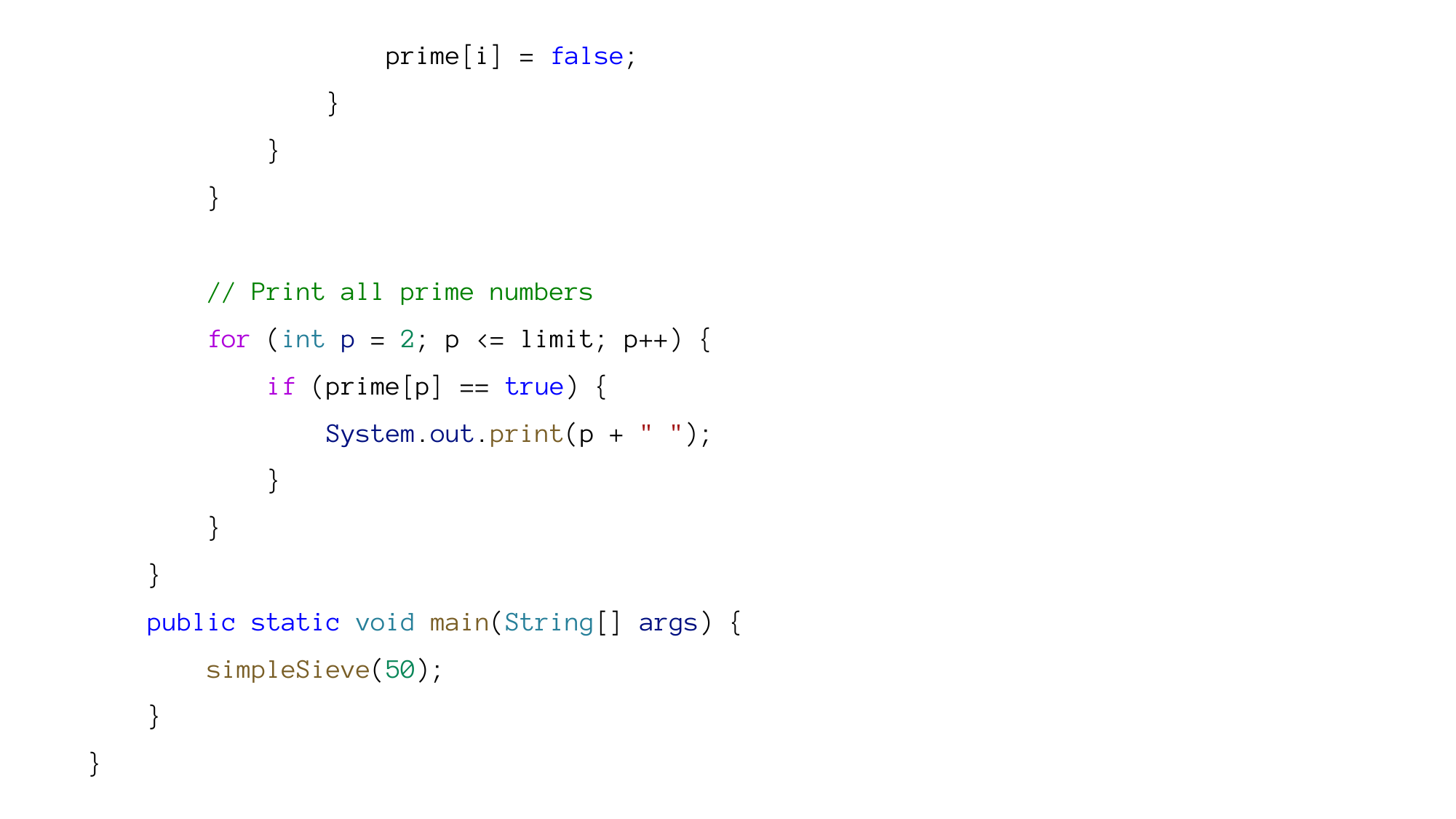

prime[i] = false;
                }
            }
        }

        // Print all prime numbers
        for (int p = 2; p <= limit; p++) {
            if (prime[p] == true) {
                System.out.print(p + " ");
            }
        }
    }
    public static void main(String[] args) {
        simpleSieve(50);
    }
}